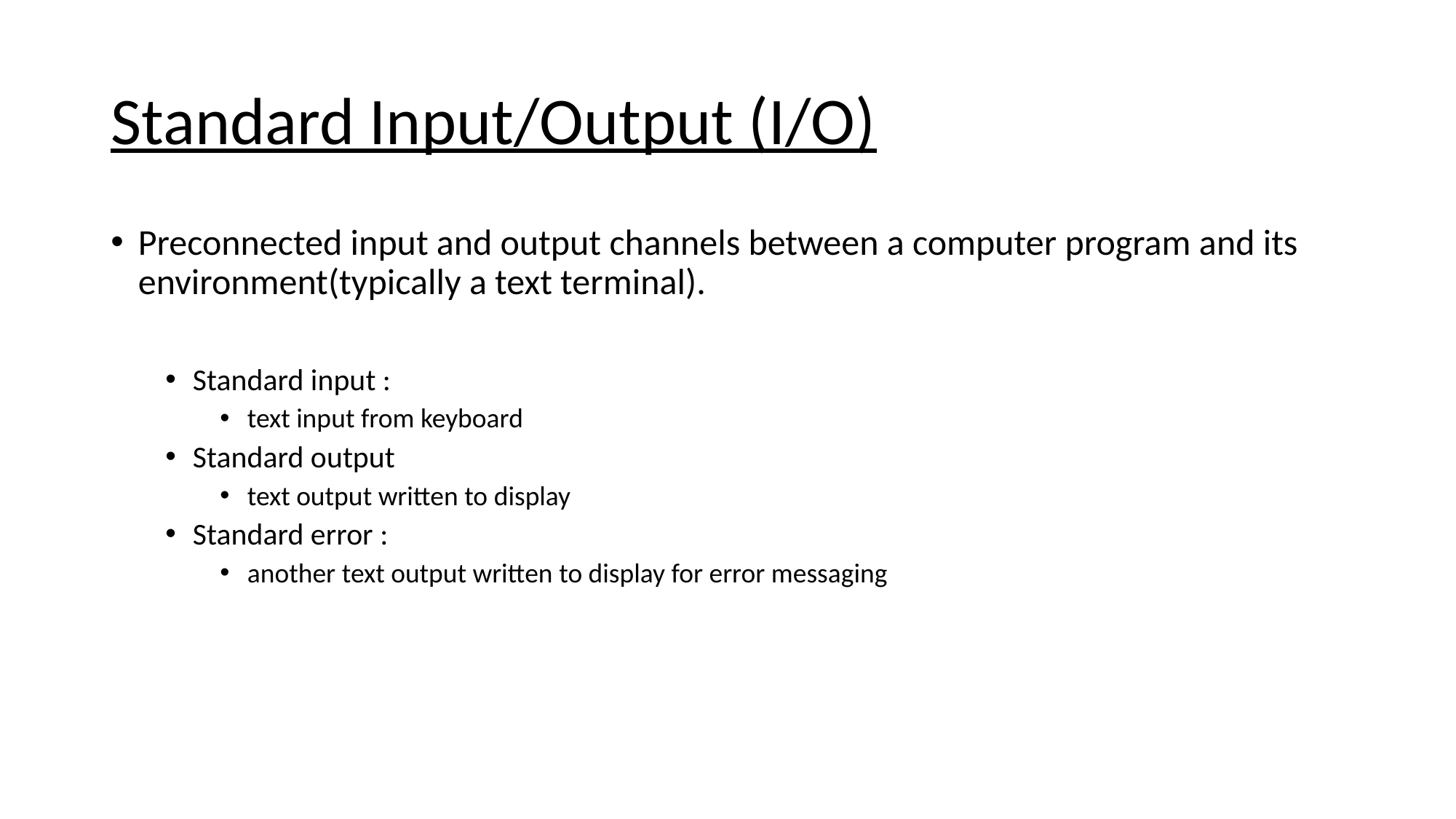

# Standard Input/Output (I/O)
Preconnected input and output channels between a computer program and its environment(typically a text terminal).

Standard input :
text input from keyboard
Standard output
text output written to display
Standard error :
another text output written to display for error messaging